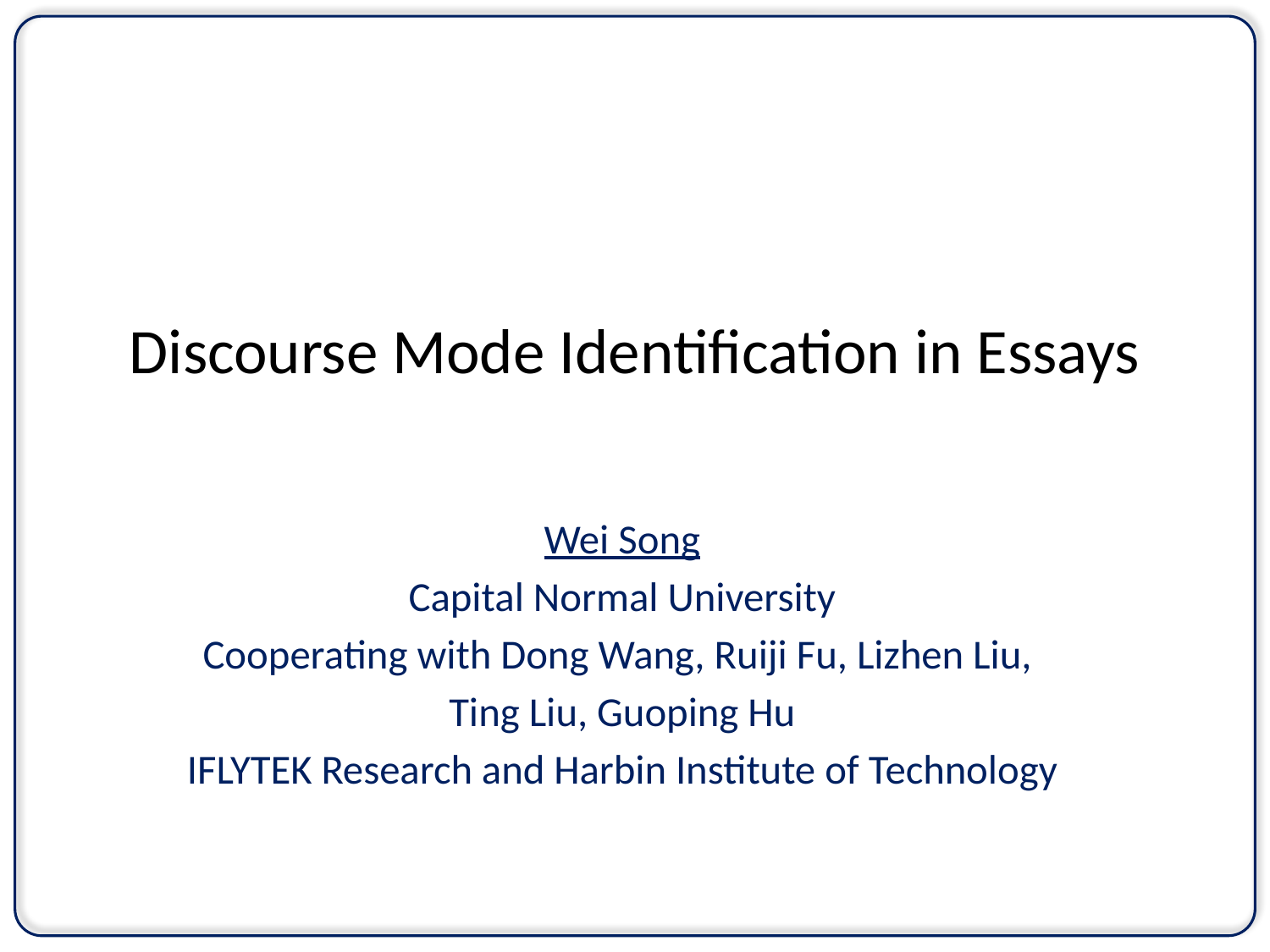

# Discourse Mode Identification in Essays
Wei Song
Capital Normal University
Cooperating with Dong Wang, Ruiji Fu, Lizhen Liu,
Ting Liu, Guoping Hu
IFLYTEK Research and Harbin Institute of Technology